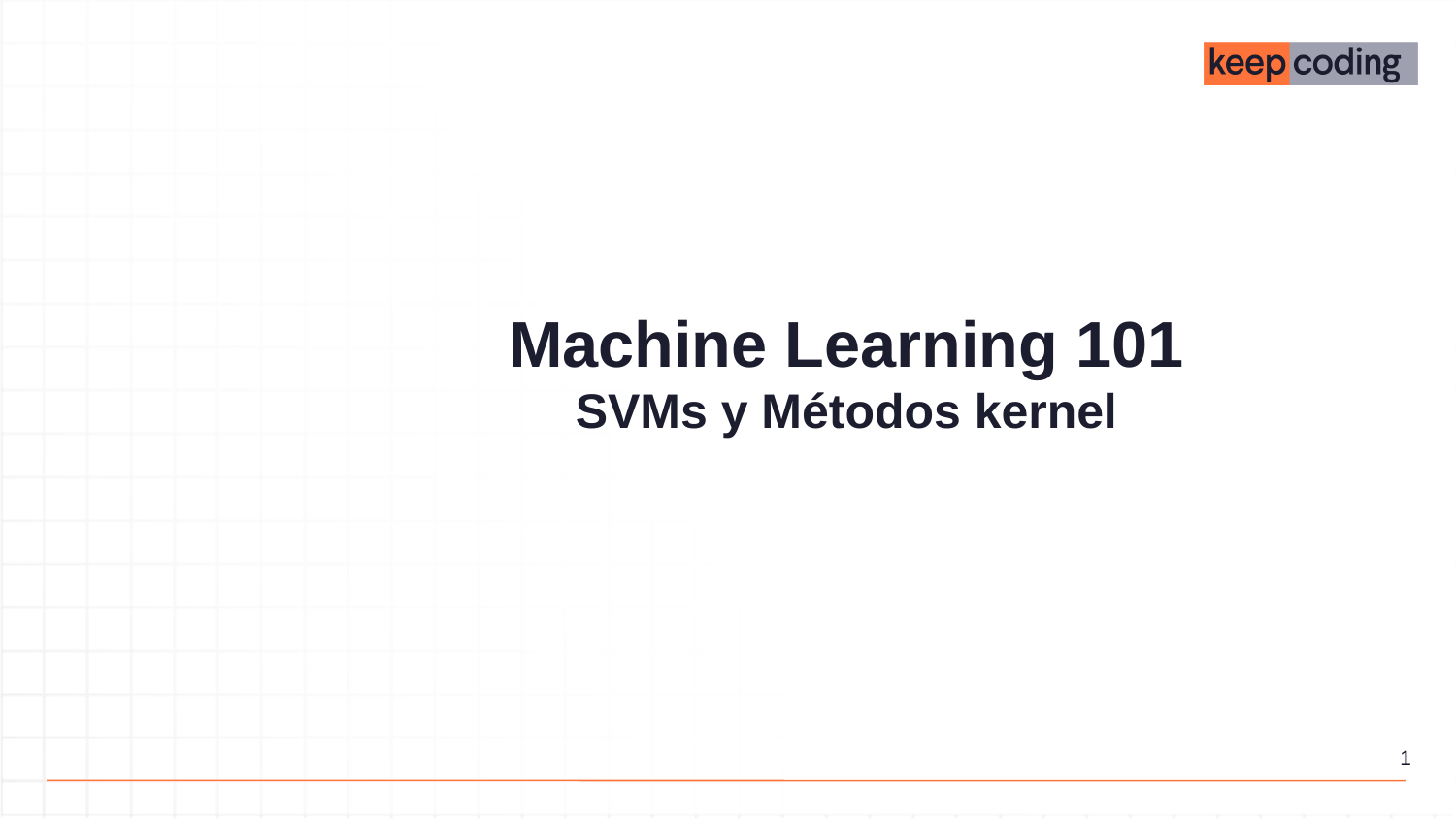

Machine Learning 101
SVMs y Métodos kernel
1